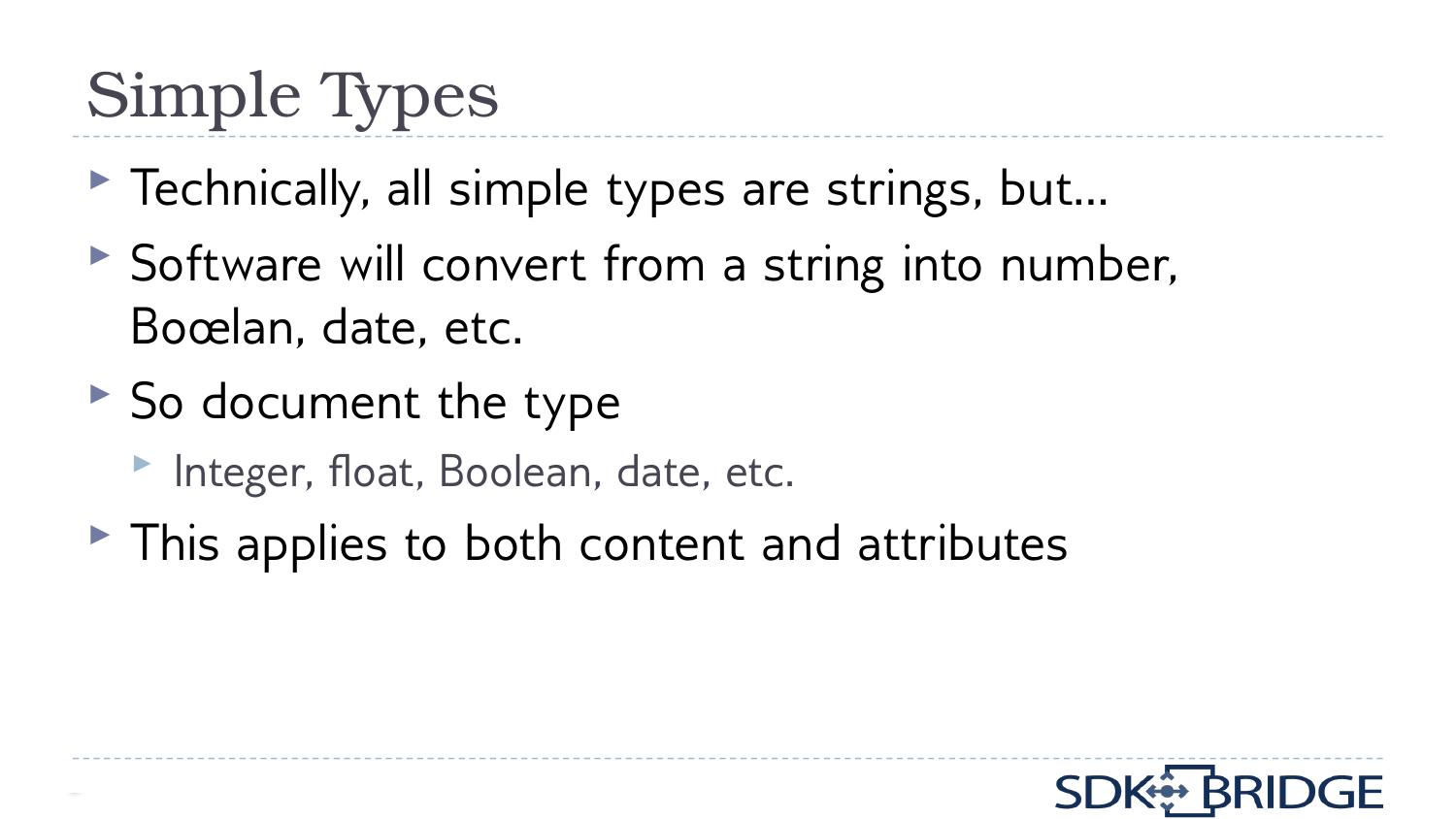

# Simple Types
Technically, all simple types are strings, but…
Software will convert from a string into number, Booelan, date, etc.
So document the type
Integer, float, Boolean, date, etc.
This applies to both content and attributes